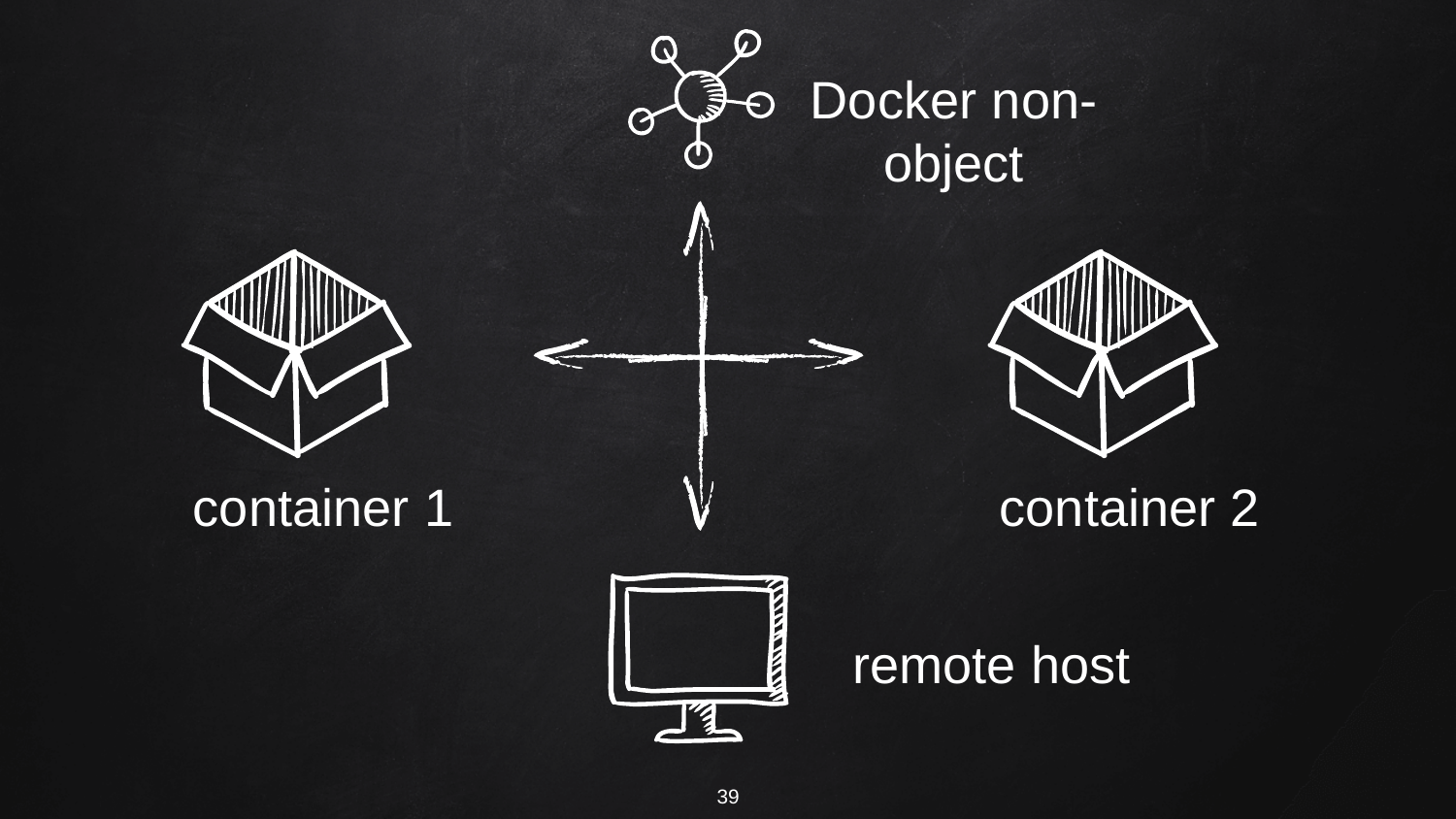

Docker non-object

container 1
container 2

remote host
39